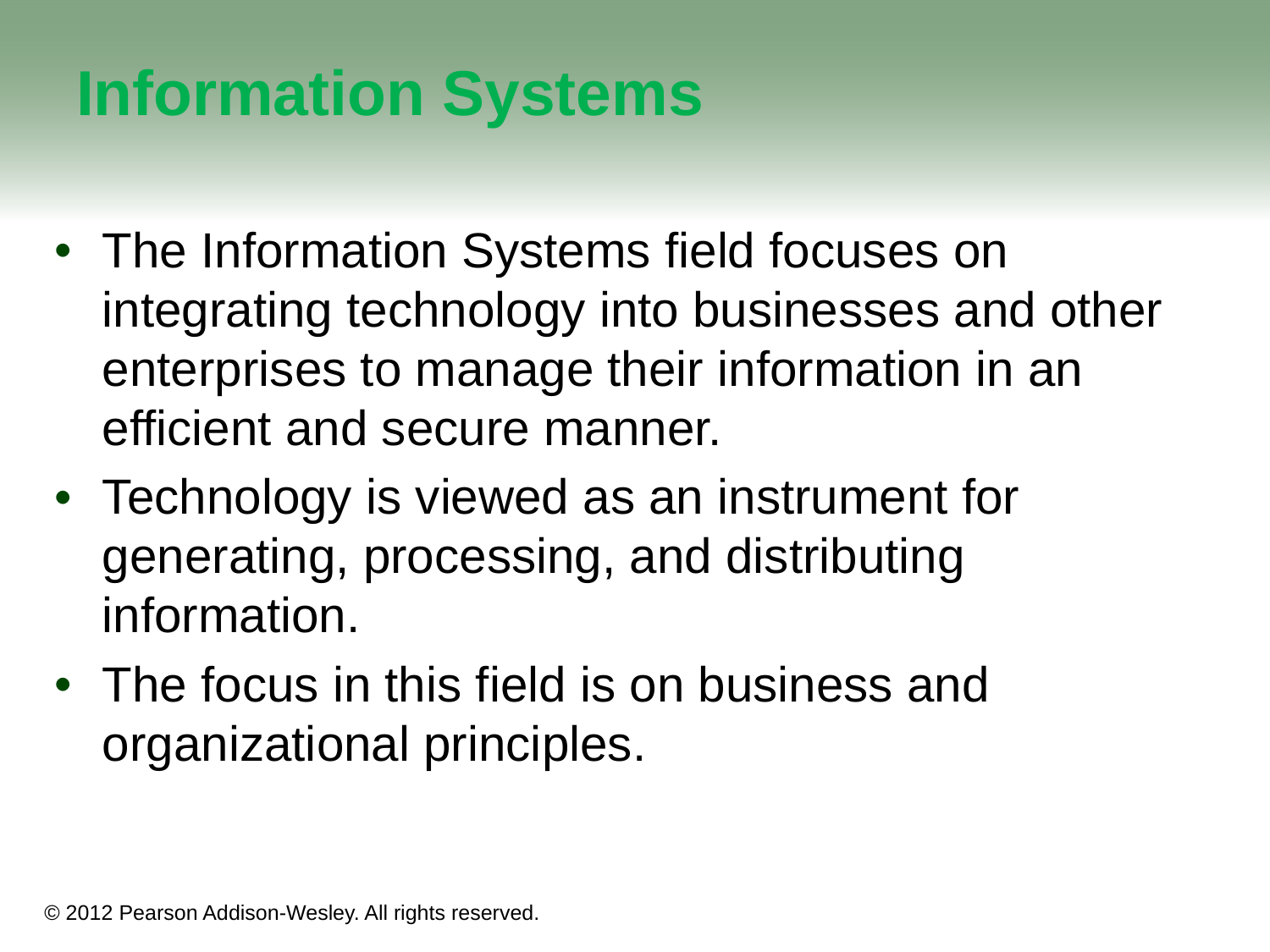

# Information Systems
The Information Systems field focuses on integrating technology into businesses and other enterprises to manage their information in an efficient and secure manner.
Technology is viewed as an instrument for generating, processing, and distributing information.
The focus in this field is on business and organizational principles.